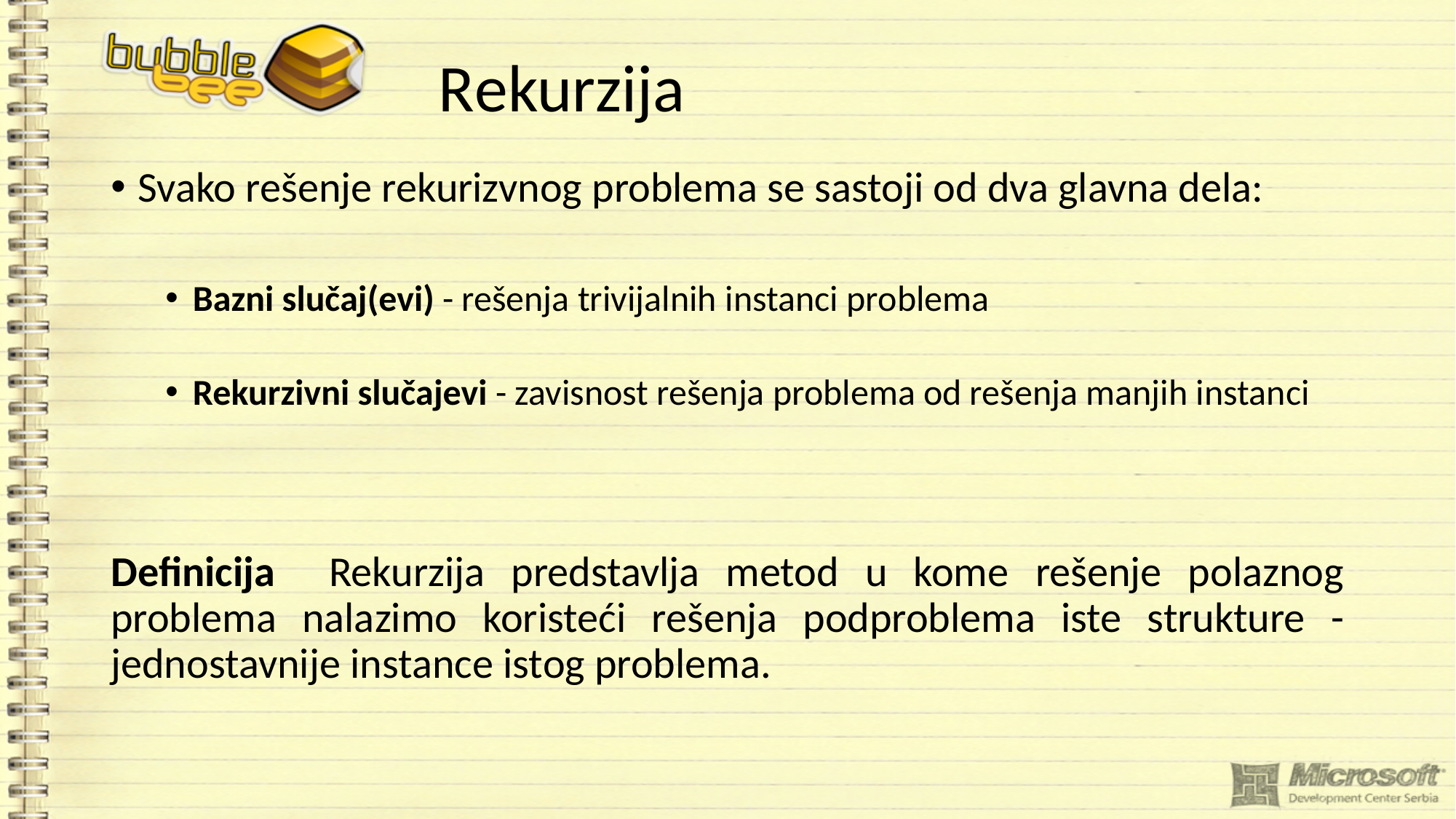

# Rekurzija
Svako rešenje rekurizvnog problema se sastoji od dva glavna dela:

Bazni slučaj(evi) - rešenja trivijalnih instanci problema

Rekurzivni slučajevi - zavisnost rešenja problema od rešenja manjih instanci

Definicija	Rekurzija predstavlja metod u kome rešenje polaznog problema nalazimo koristeći rešenja podproblema iste strukture - jednostavnije instance istog problema.